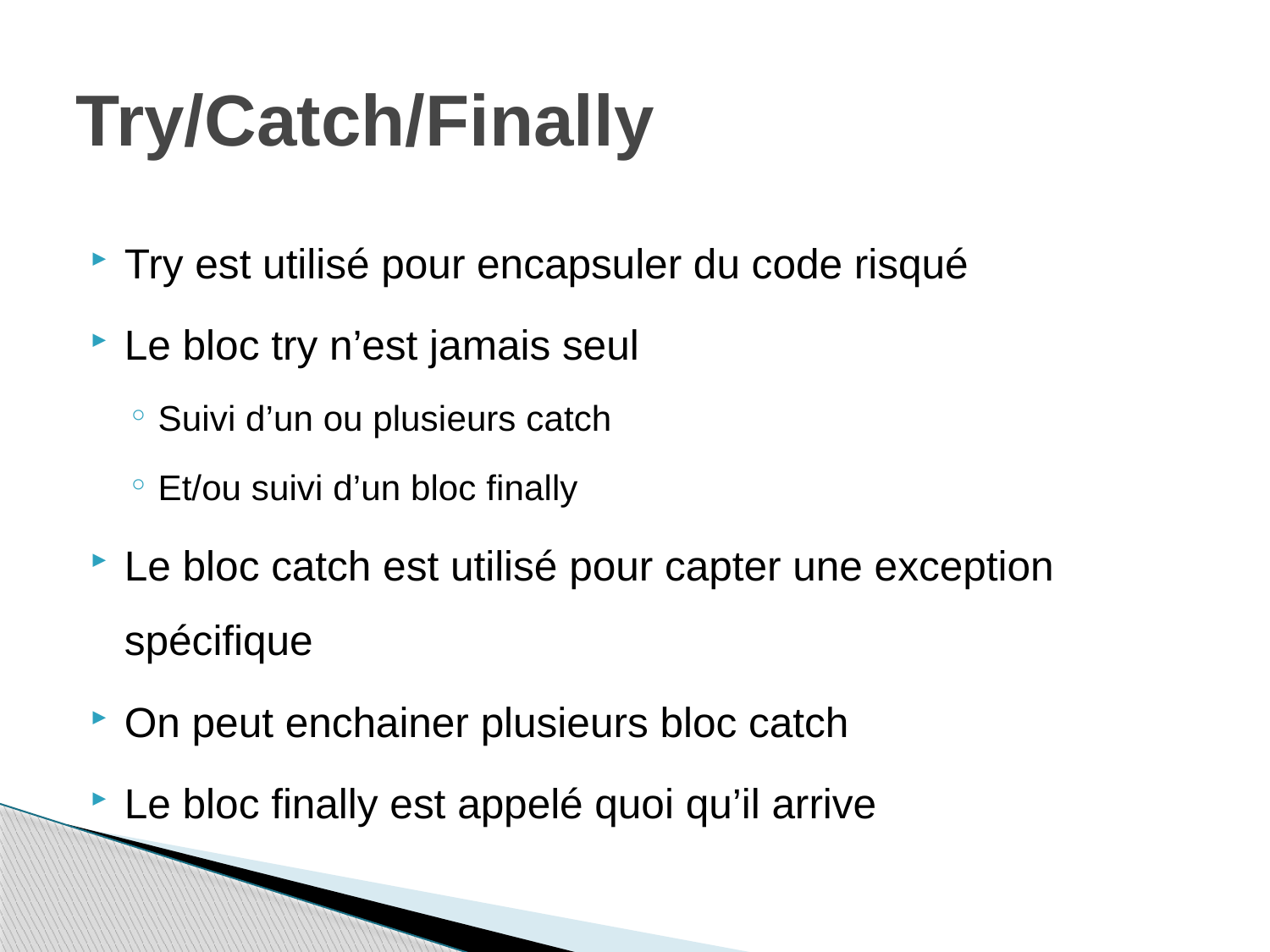

# Try/Catch/Finally
Try est utilisé pour encapsuler du code risqué
Le bloc try n’est jamais seul
Suivi d’un ou plusieurs catch
Et/ou suivi d’un bloc finally
Le bloc catch est utilisé pour capter une exception spécifique
On peut enchainer plusieurs bloc catch
Le bloc finally est appelé quoi qu’il arrive